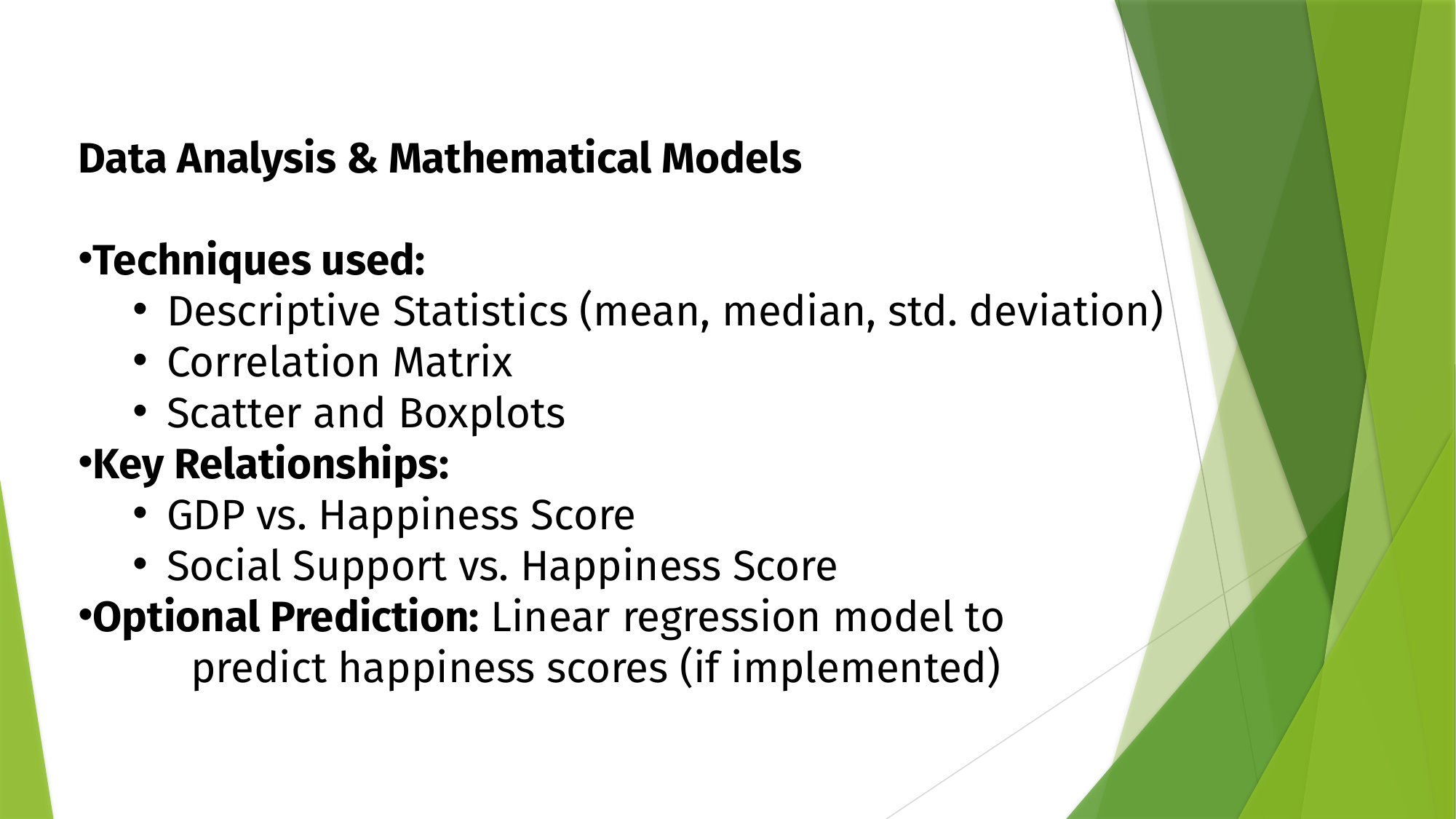

Data Analysis & Mathematical Models

Techniques used:
Descriptive Statistics (mean, median, std. deviation)
Correlation Matrix
Scatter and Boxplots
Key Relationships:
GDP vs. Happiness Score
Social Support vs. Happiness Score
Optional Prediction: Linear regression model to
          predict happiness scores (if implemented)